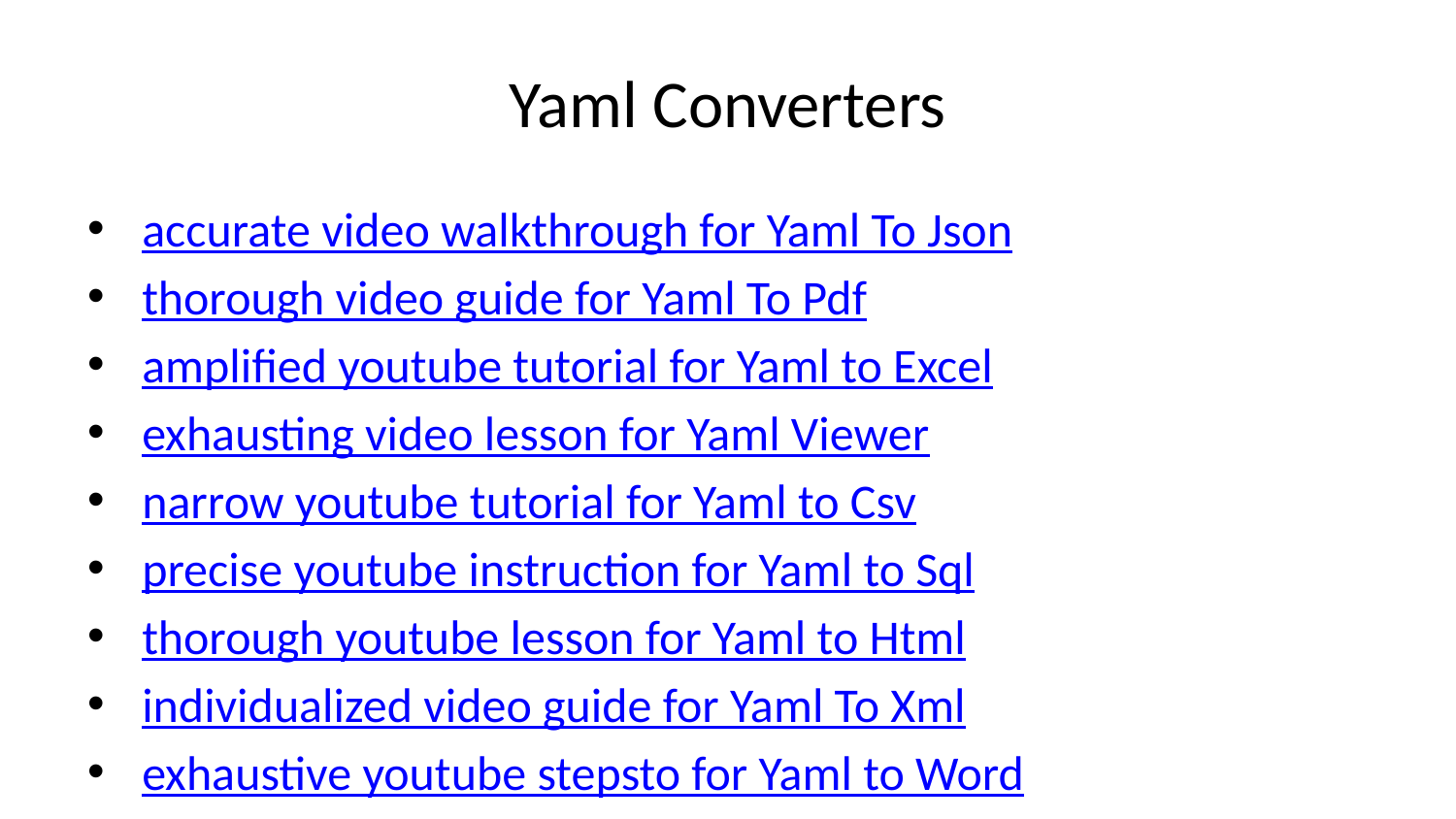

# Yaml Converters
accurate video walkthrough for Yaml To Json
thorough video guide for Yaml To Pdf
amplified youtube tutorial for Yaml to Excel
exhausting video lesson for Yaml Viewer
narrow youtube tutorial for Yaml to Csv
precise youtube instruction for Yaml to Sql
thorough youtube lesson for Yaml to Html
individualized video guide for Yaml To Xml
exhaustive youtube stepsto for Yaml to Word
disclosed youtube tutorial for Yaml to ini
precise video howto for Yaml To Js
exhaustive video guide for Yaml To Markdown table
narrow youtube guide for Yaml to Tsv
intricate video tutorial for Yaml to Sqlite
elaborate youtube tutorial for Yaml to Powershell
elaborated video howto for Yaml to Xls